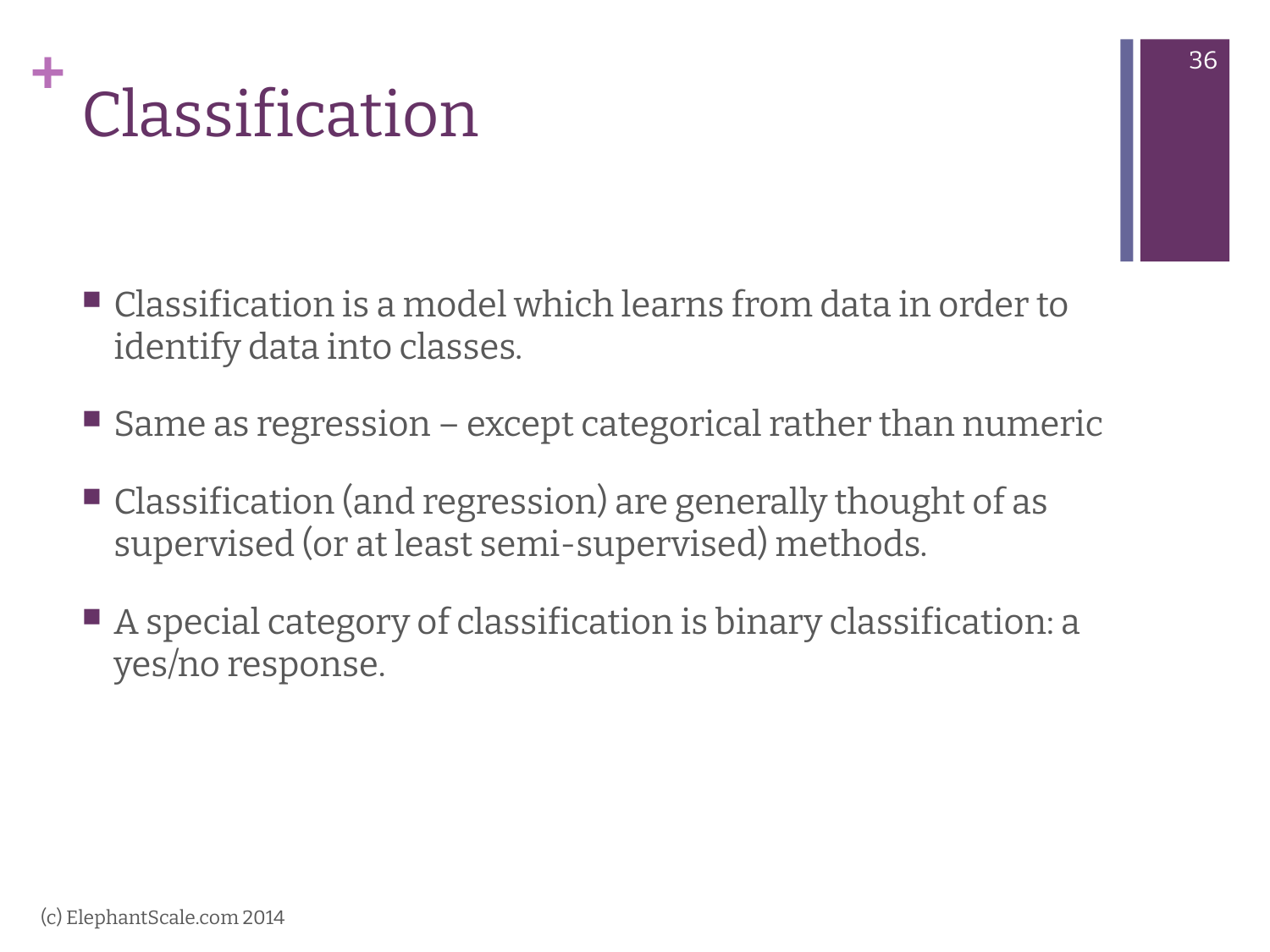

36
# Classification
Classification is a model which learns from data in order to identify data into classes.
Same as regression – except categorical rather than numeric
Classification (and regression) are generally thought of as supervised (or at least semi-supervised) methods.
A special category of classification is binary classification: a yes/no response.
(c) ElephantScale.com 2014